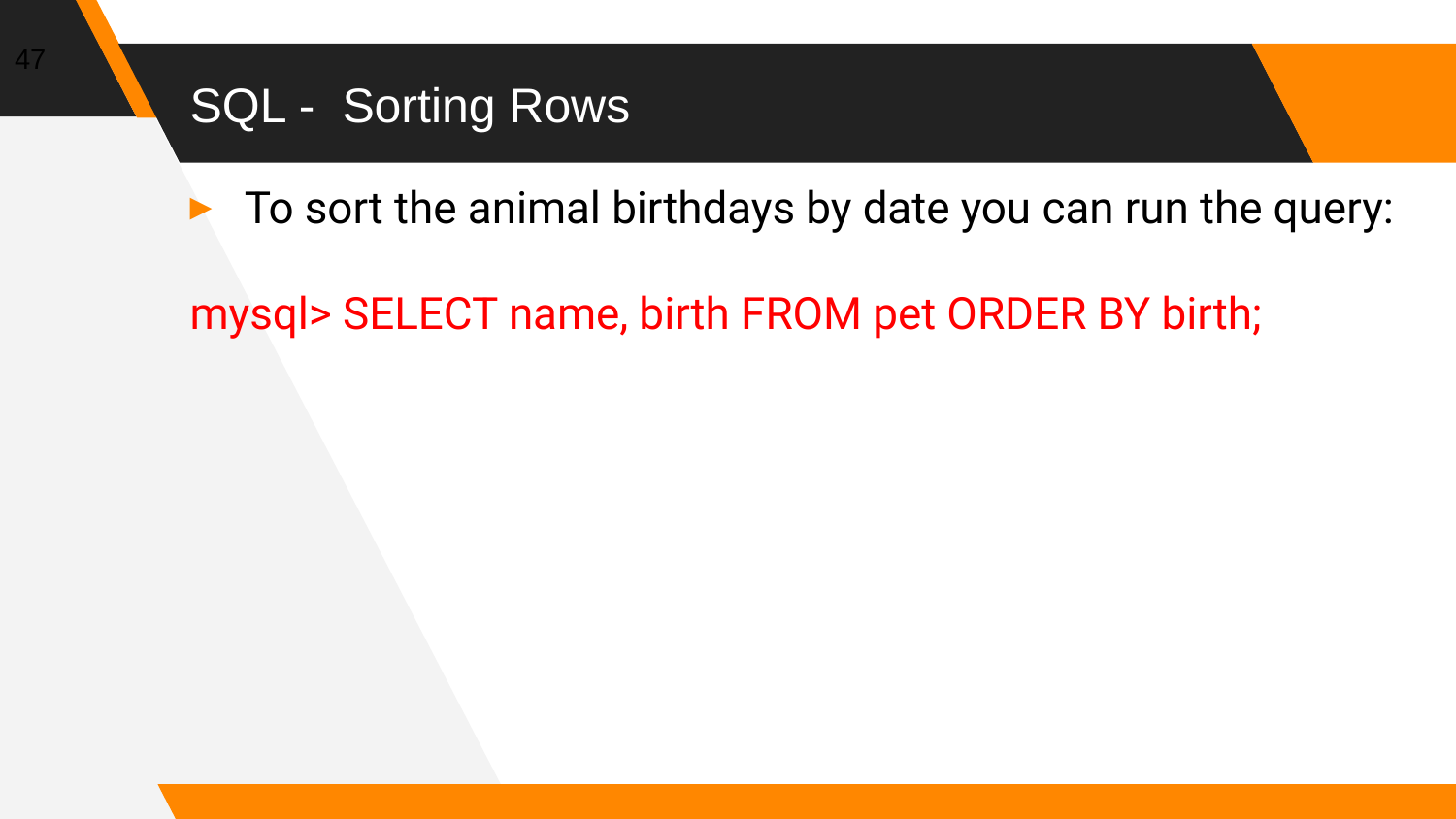

47
# SQL -  Sorting Rows
To sort the animal birthdays by date you can run the query:

mysql> SELECT name, birth FROM pet ORDER BY birth;